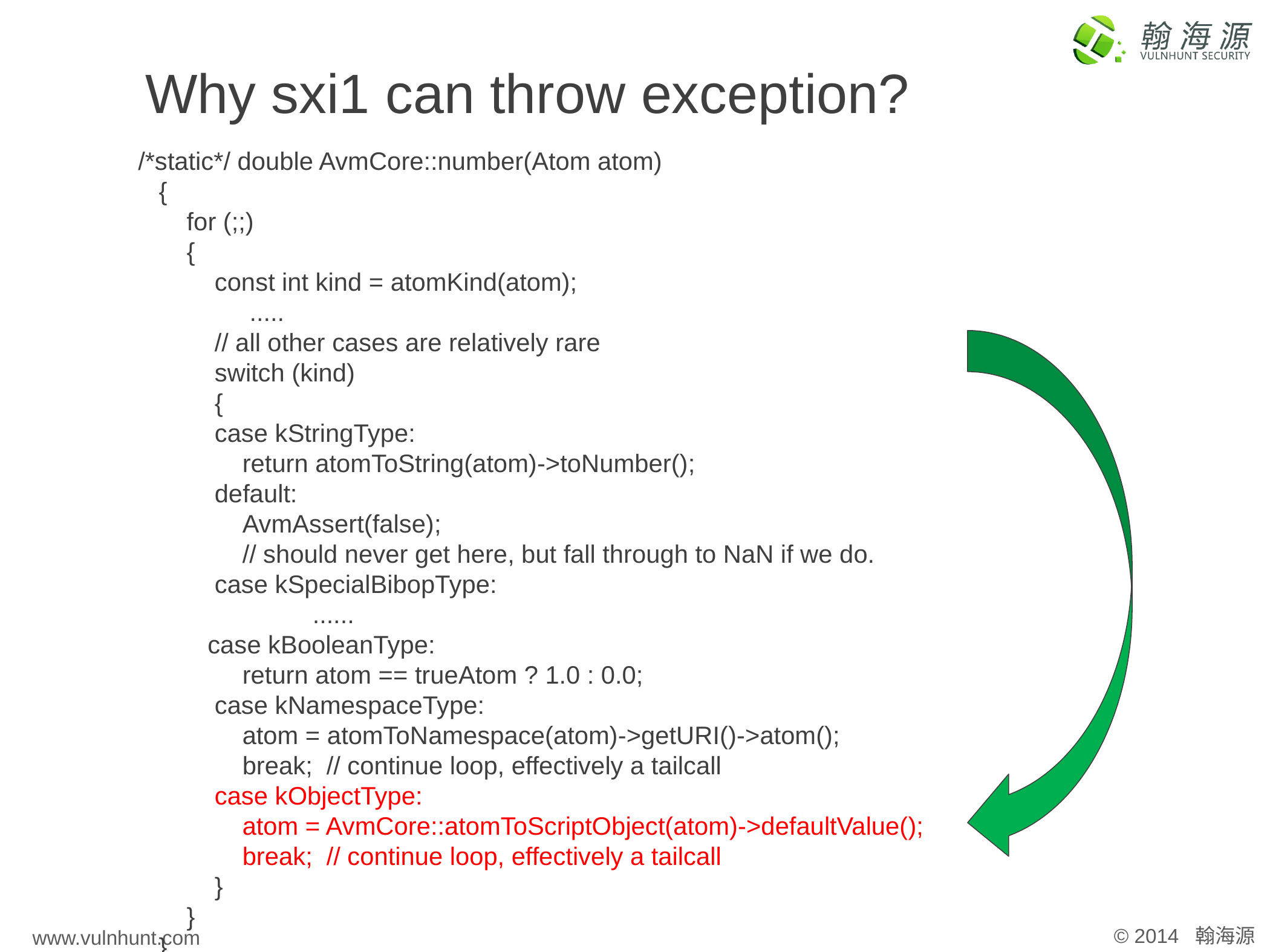

# Why sxi1 can throw exception?
 /*static*/ double AvmCore::number(Atom atom)
    {
        for (;;)
        {
            const int kind = atomKind(atom);
	    .....
            // all other cases are relatively rare
            switch (kind)
            {
            case kStringType:
                return atomToString(atom)->toNumber();
            default:
                AvmAssert(false);
                // should never get here, but fall through to NaN if we do.
            case kSpecialBibopType:
		......
           case kBooleanType:
                return atom == trueAtom ? 1.0 : 0.0;
            case kNamespaceType:
                atom = atomToNamespace(atom)->getURI()->atom();
                break;  // continue loop, effectively a tailcall
            case kObjectType:
                atom = AvmCore::atomToScriptObject(atom)->defaultValue();
                break;  // continue loop, effectively a tailcall
            }
        }
    }